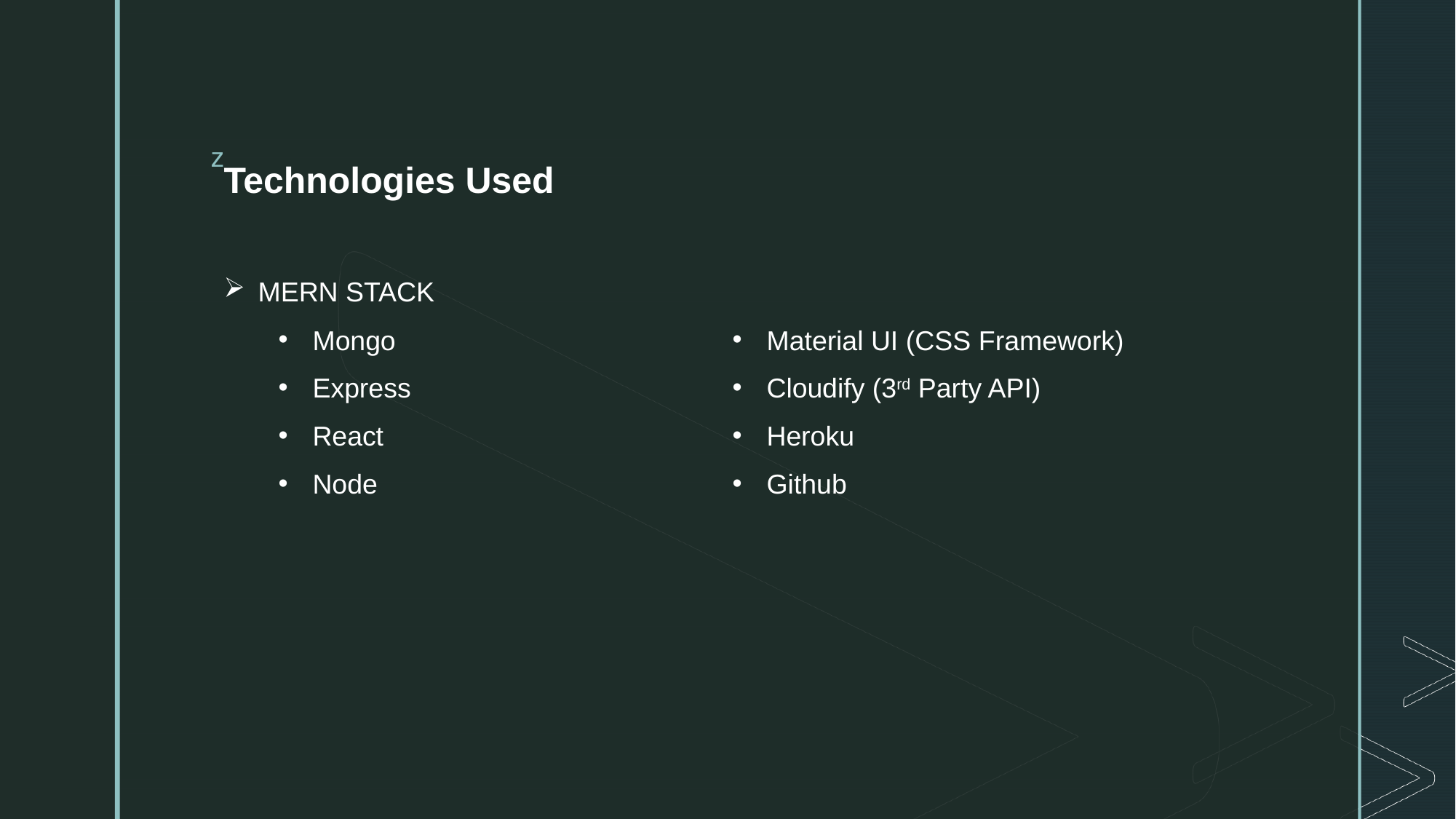

# Technologies Used
MERN STACK
Mongo
Express
React
Node

Material UI (CSS Framework)
Cloudify (3rd Party API)
Heroku
Github